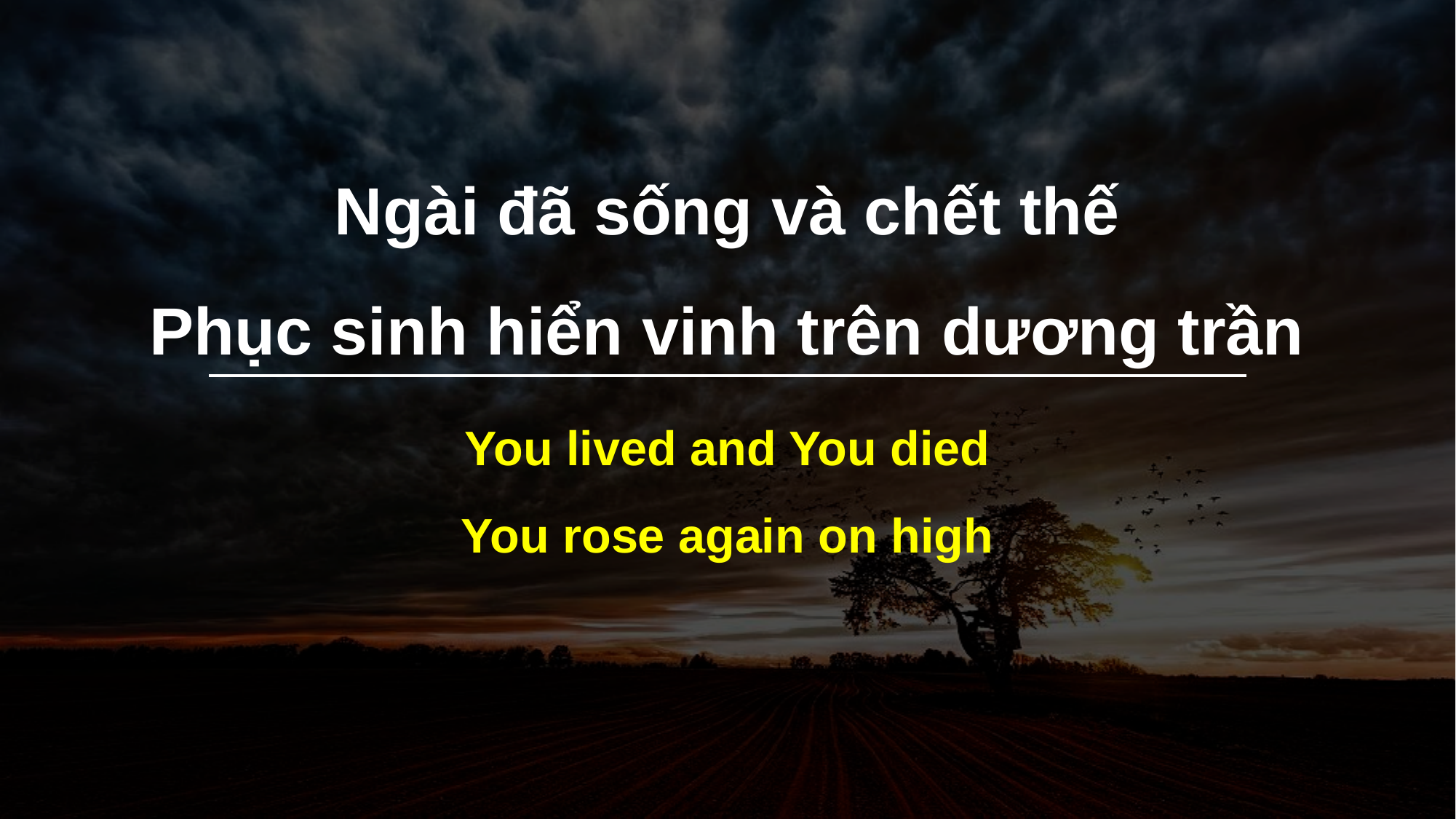

Ngài đã sống và chết thế
Phục sinh hiển vinh trên dương trần
You lived and You died
You rose again on high